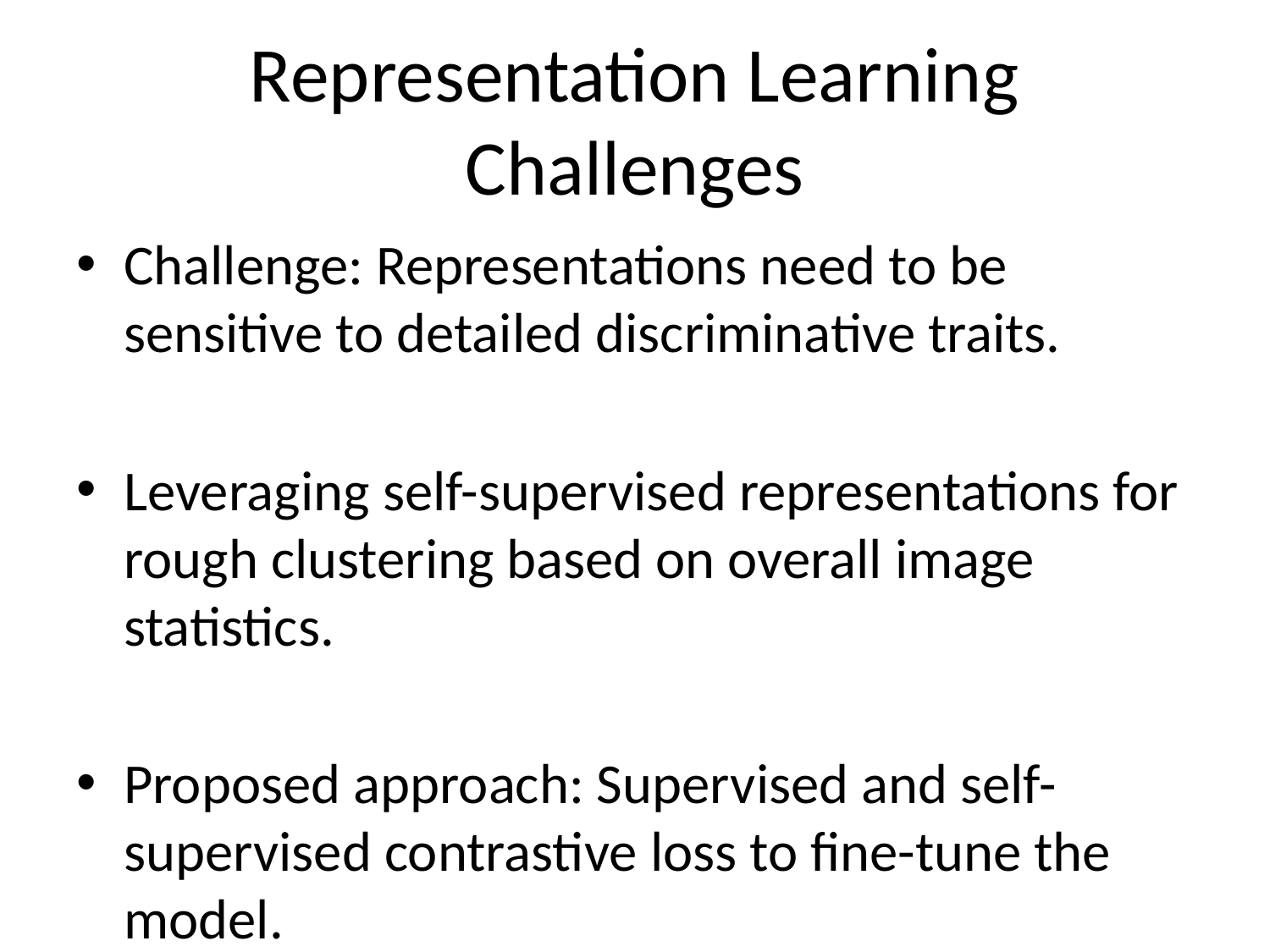

# Representation Learning Challenges
Challenge: Representations need to be sensitive to detailed discriminative traits.

Leveraging self-supervised representations for rough clustering based on overall image statistics.

Proposed approach: Supervised and self-supervised contrastive loss to fine-tune the model.